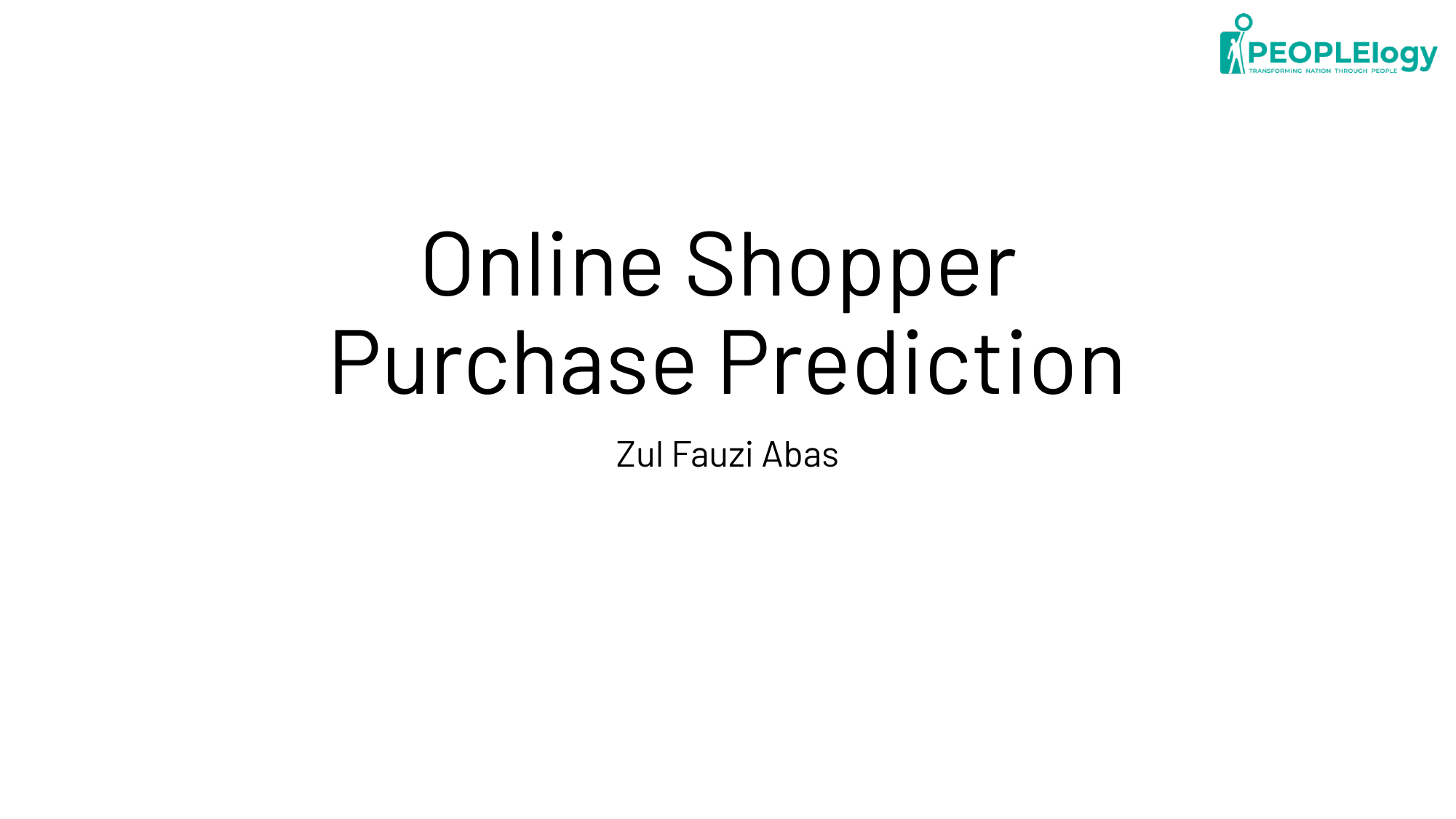

# Online Shopper
Purchase Prediction
Zul Fauzi Abas